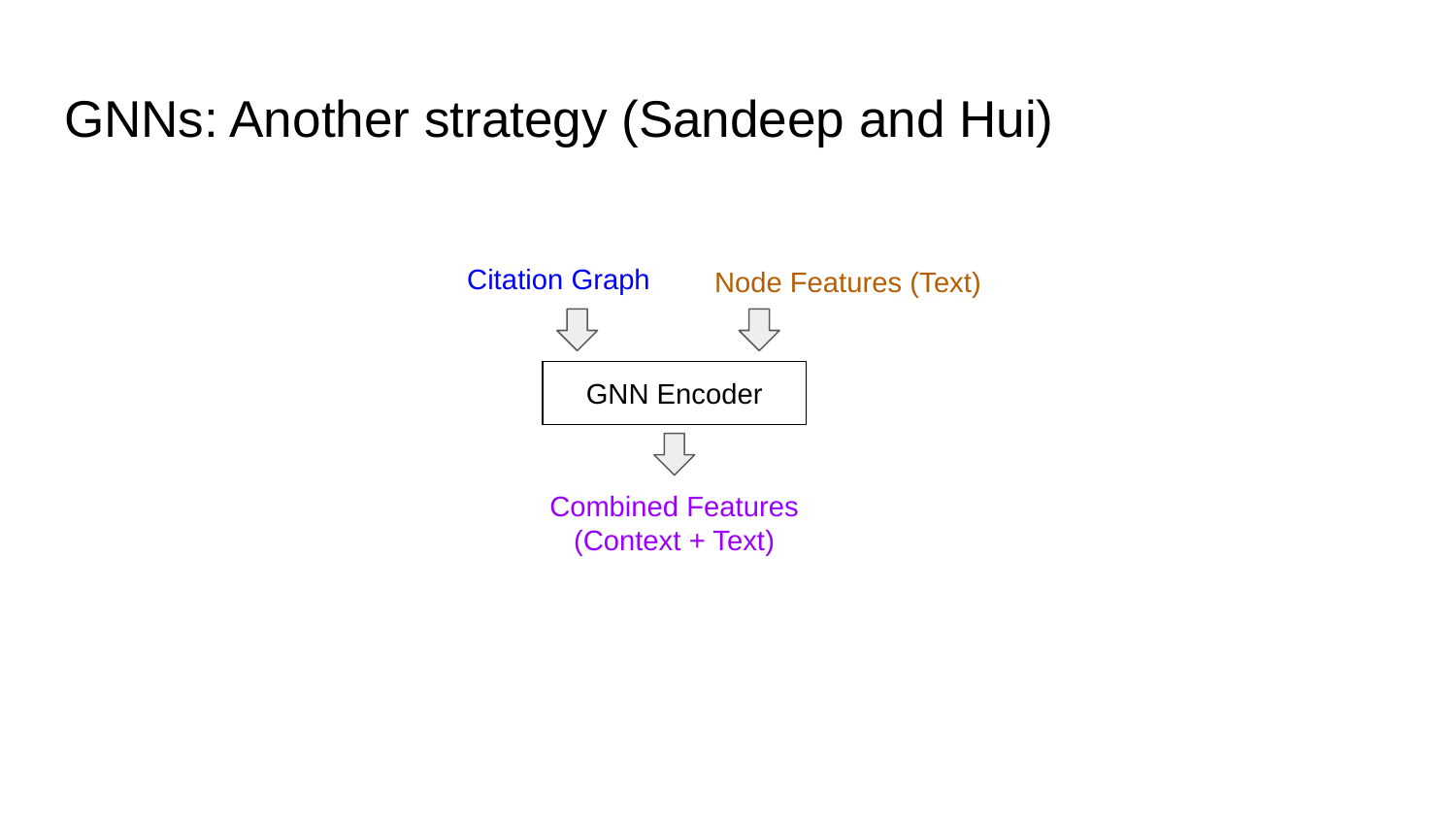

# GNNs: Another strategy (Sandeep and Hui)
Citation Graph
Node Features (Text)

GNN Encoder

Combined Features (Context + Text)